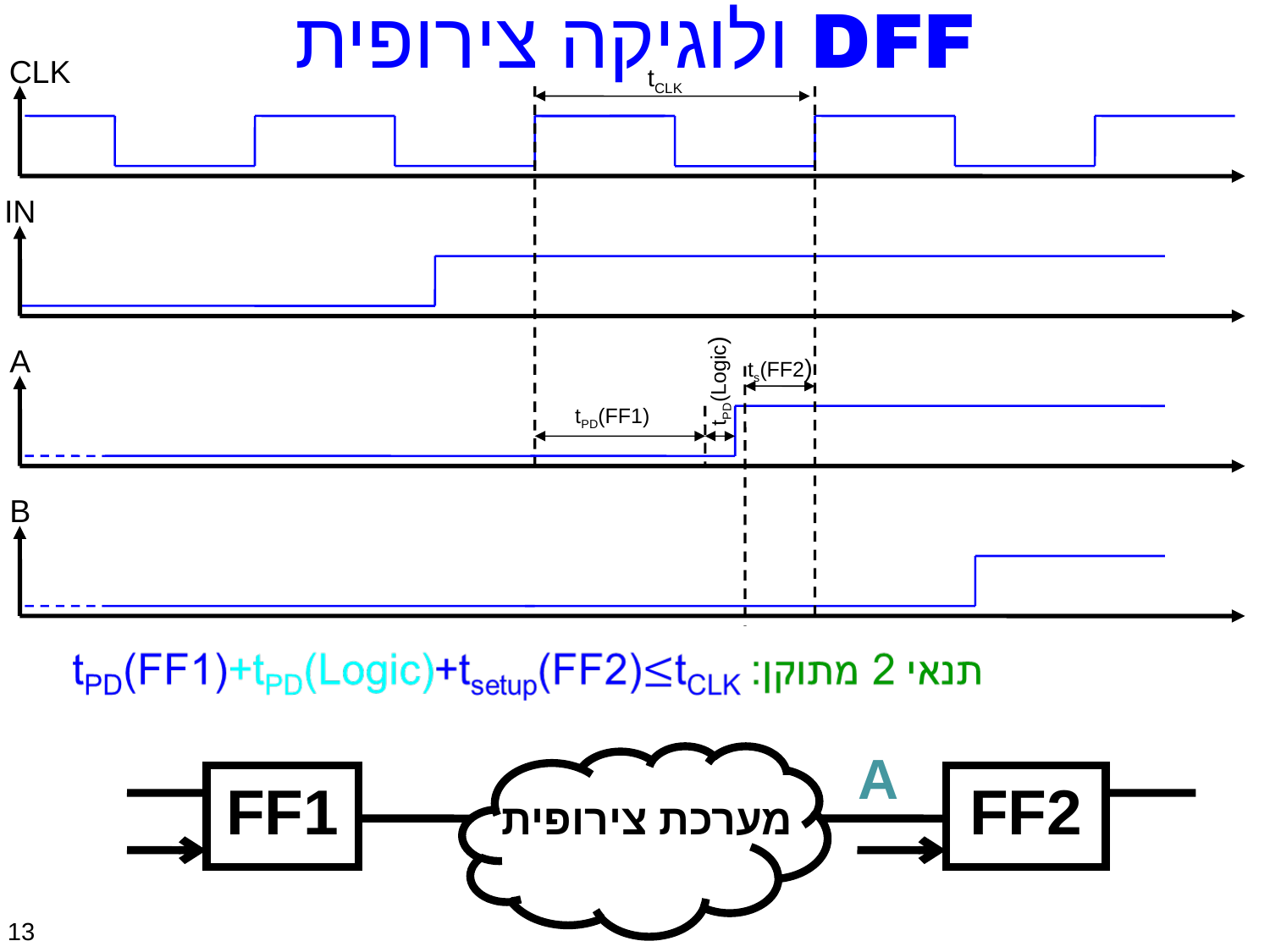

# DFF ולוגיקה צירופית
CLK
tCLK

IN

A
ts(FF2)
tPD(Logic)

tPD(FF1)

B

A

FF1
FF2
מערכת צירופית

13